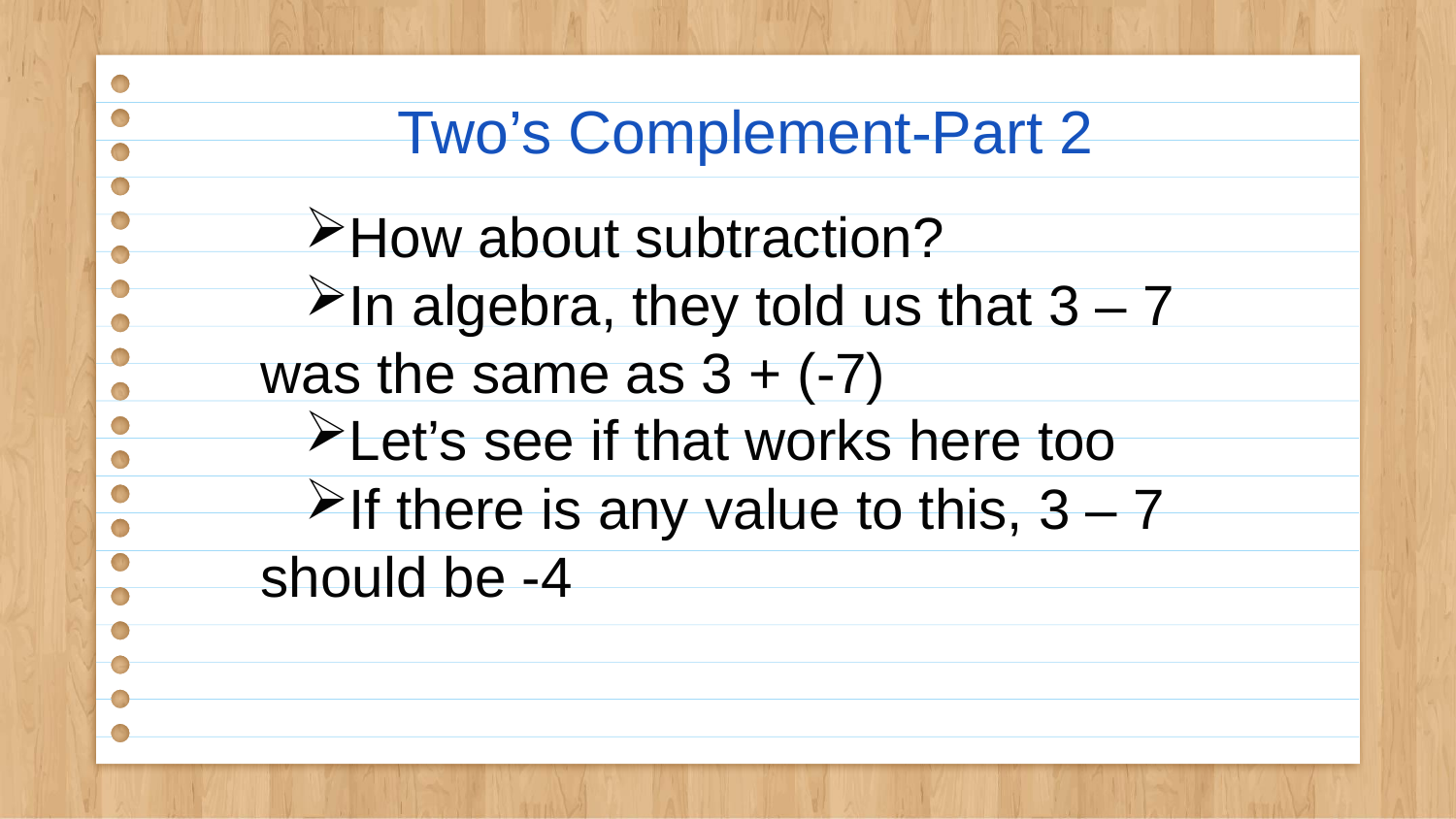

# Two’s Complement-Part 2
How about subtraction?
In algebra, they told us that 3 – 7 was the same as 3 + (-7)
Let’s see if that works here too
If there is any value to this, 3 – 7 should be -4